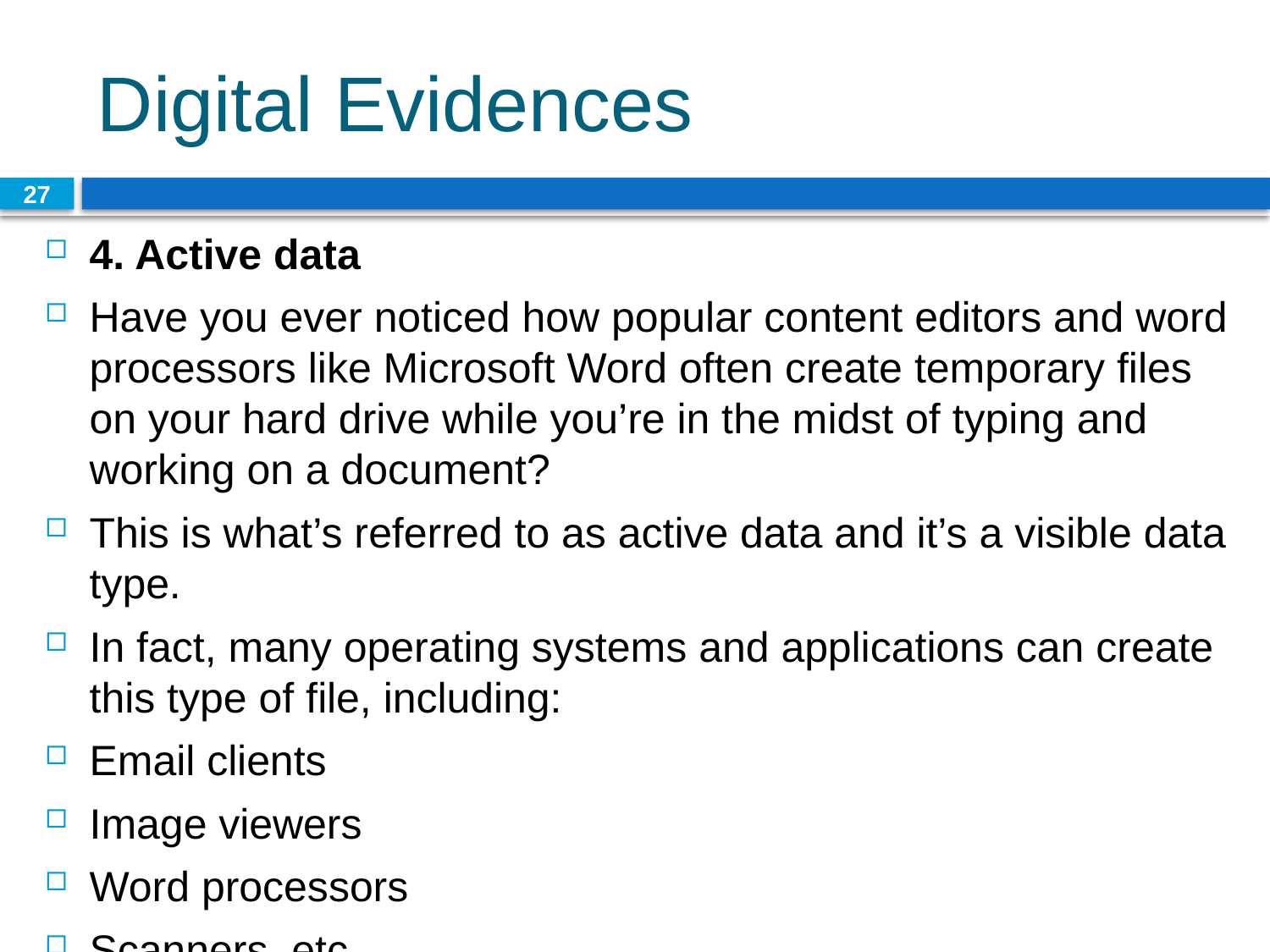

# Digital Evidences
27
4. Active data
Have you ever noticed how popular content editors and word processors like Microsoft Word often create temporary files on your hard drive while you’re in the midst of typing and working on a document?
This is what’s referred to as active data and it’s a visible data type.
In fact, many operating systems and applications can create this type of file, including:
Email clients
Image viewers
Word processors
Scanners, etc.